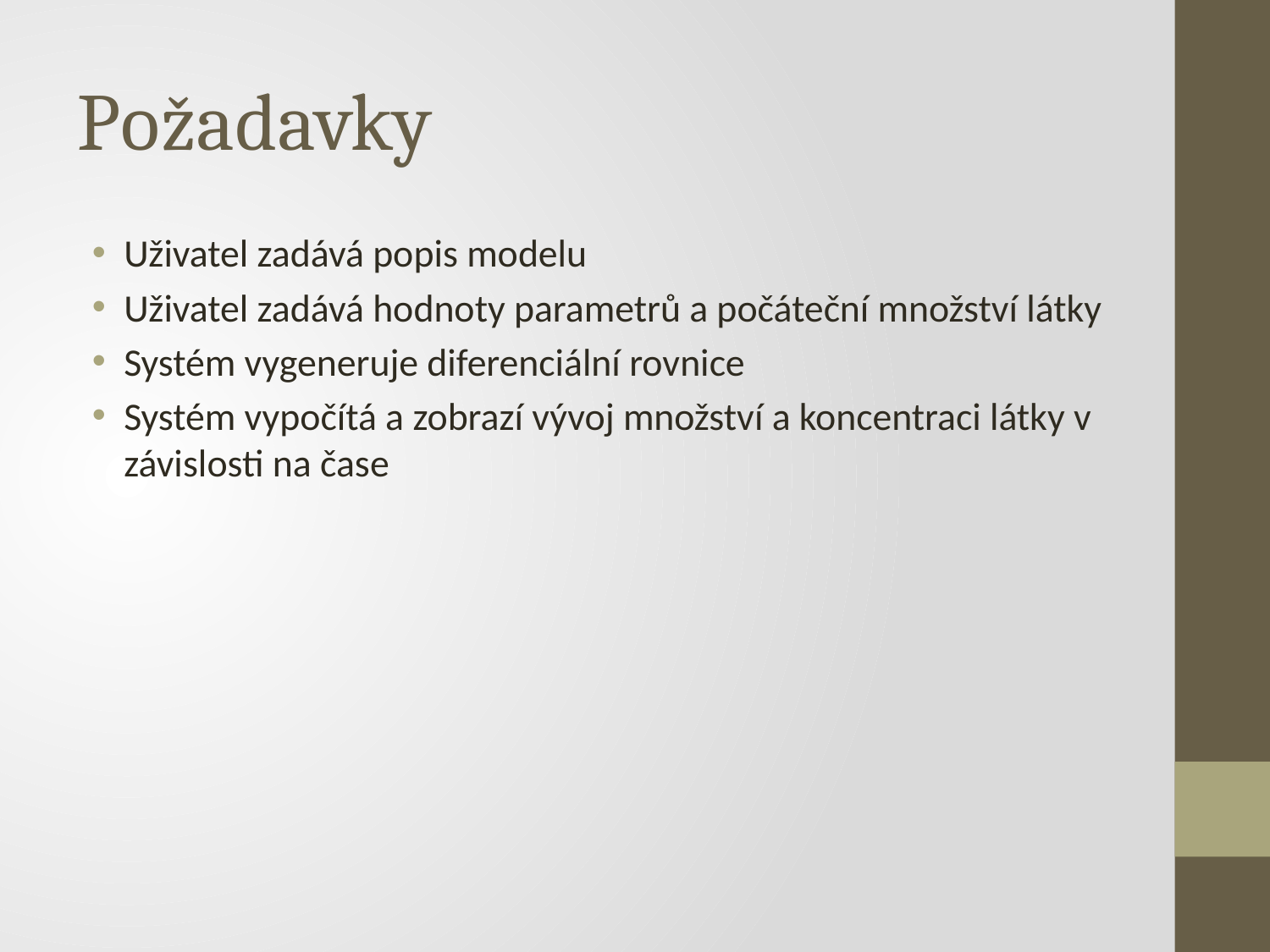

# Požadavky
Uživatel zadává popis modelu
Uživatel zadává hodnoty parametrů a počáteční množství látky
Systém vygeneruje diferenciální rovnice
Systém vypočítá a zobrazí vývoj množství a koncentraci látky v závislosti na čase